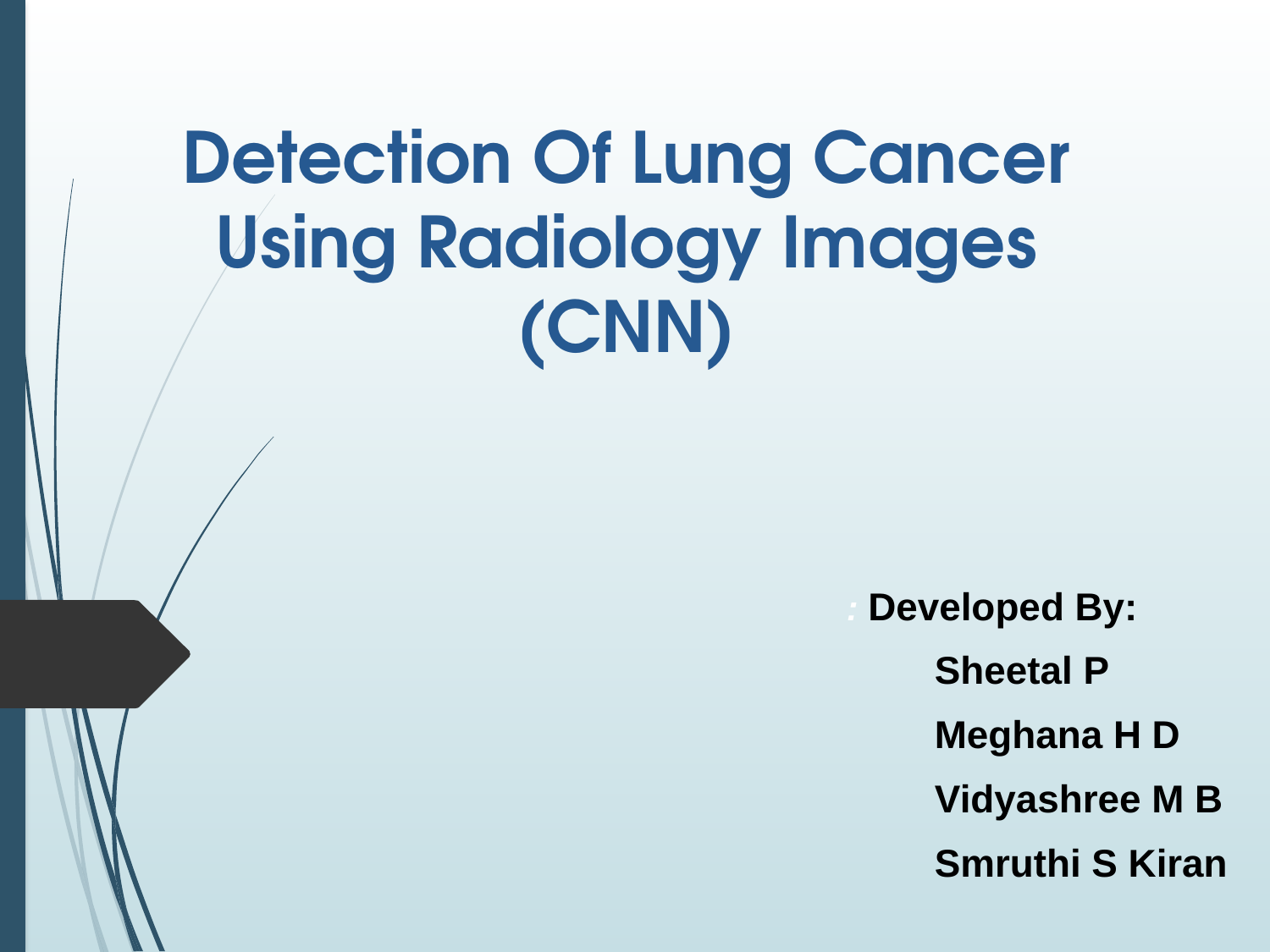

Detection Of Lung Cancer Using Radiology Images (CNN)

    : Developed By:
	Sheetal P
	Meghana H D
	Vidyashree M B
	Smruthi S Kiran